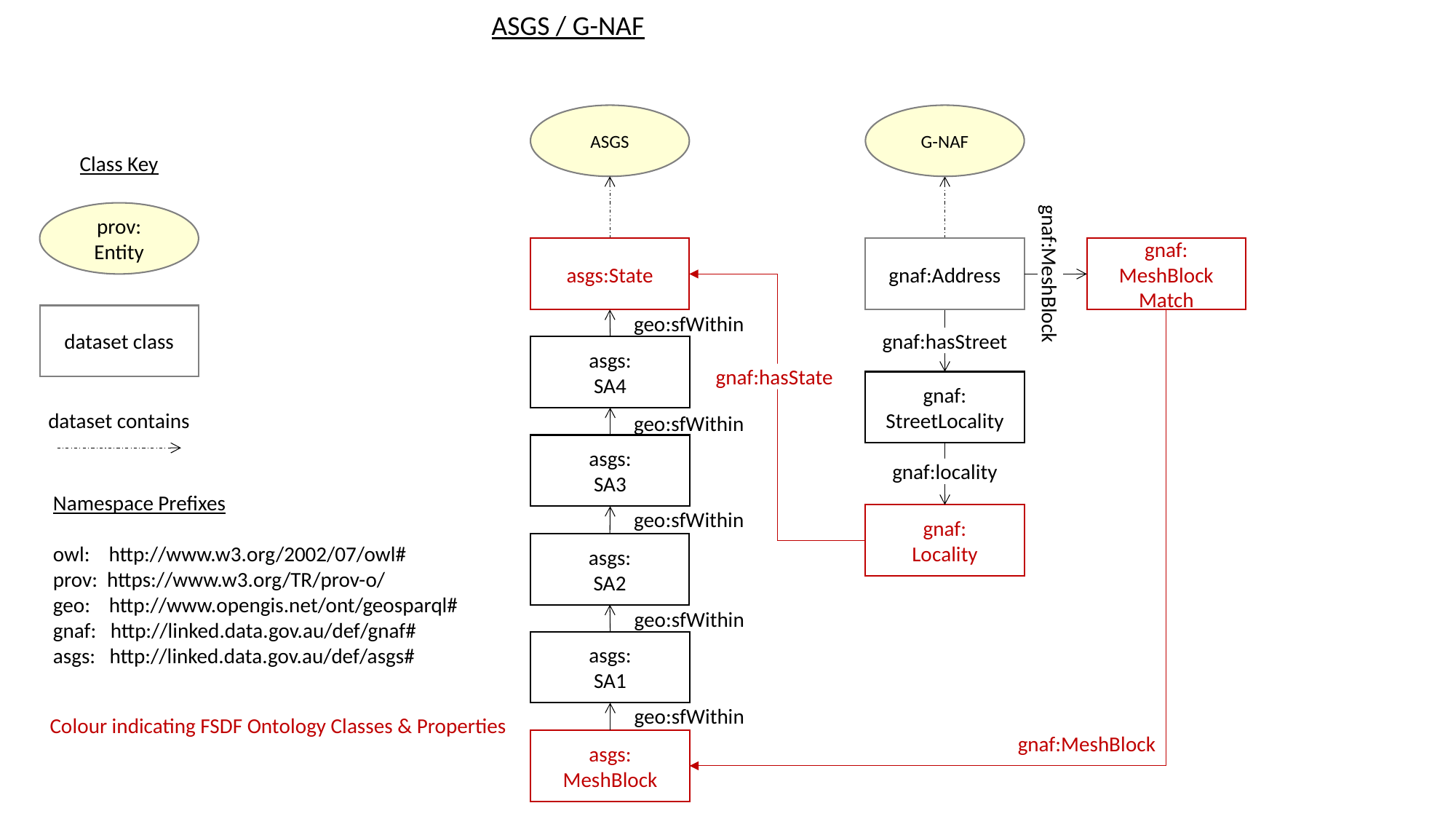

ASGS / G-NAF
ASGS
G-NAF
Class Key
prov: Entity
gnaf:
MeshBlock
Match
asgs:State
gnaf:Address
gnaf:MeshBlock
dataset class
geo:sfWithin
gnaf:hasStreet
asgs:
SA4
gnaf:hasState
gnaf:
StreetLocality
dataset contains
geo:sfWithin
asgs:
SA3
gnaf:locality
Namespace Prefixes

owl:    http://www.w3.org/2002/07/owl#
prov:  https://www.w3.org/TR/prov-o/
geo:    http://www.opengis.net/ont/geosparql#
gnaf:   http://linked.data.gov.au/def/gnaf#
asgs:   http://linked.data.gov.au/def/asgs#
gnaf:
Locality
geo:sfWithin
asgs:
SA2
geo:sfWithin
asgs:
SA1
geo:sfWithin
Colour indicating FSDF Ontology Classes & Properties
asgs:
MeshBlock
gnaf:MeshBlock